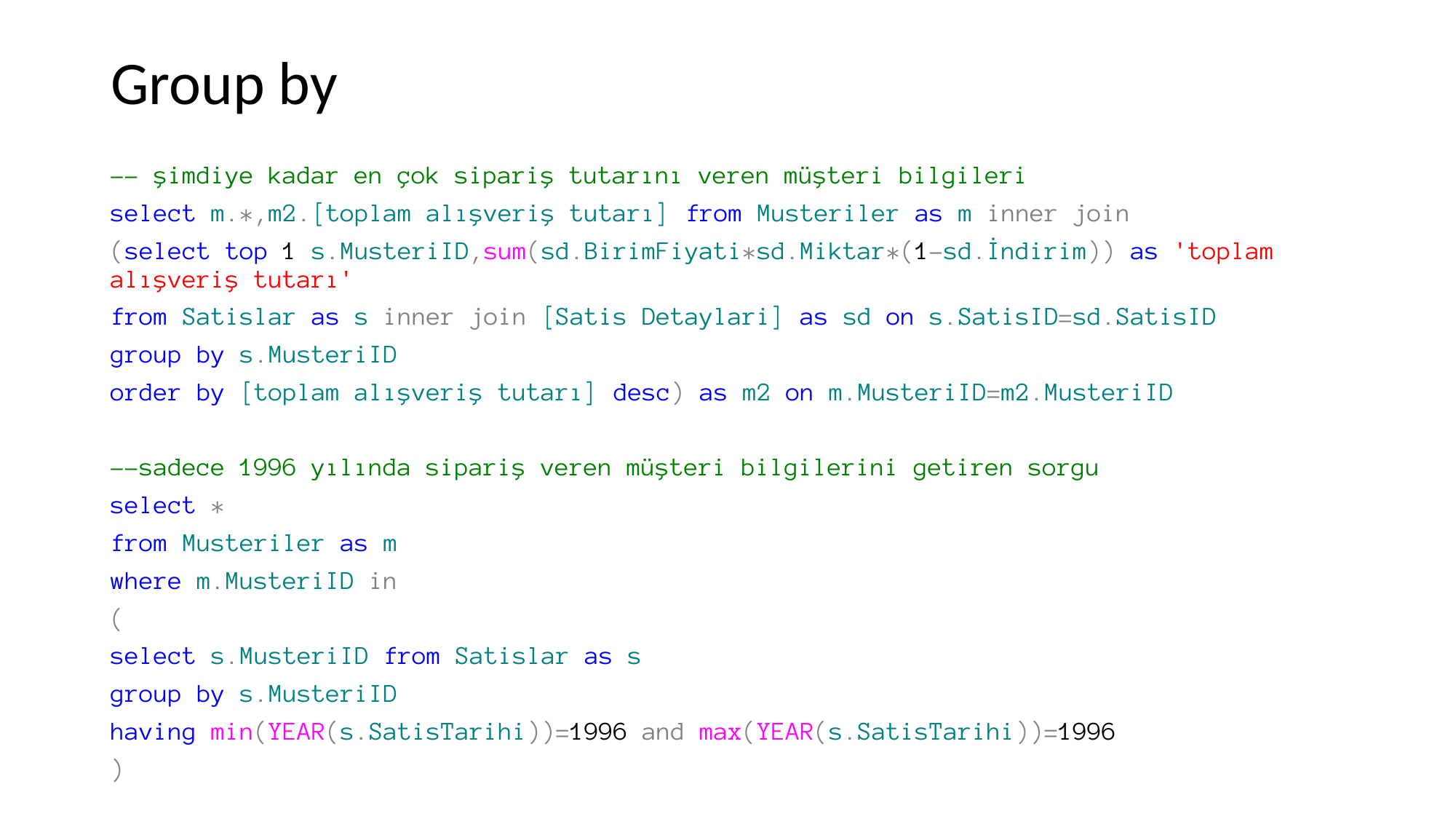

# Group by
-- şimdiye kadar en çok sipariş tutarını veren müşteri bilgileri
select m.*,m2.[toplam alışveriş tutarı] from Musteriler as m inner join
(select top 1 s.MusteriID,sum(sd.BirimFiyati*sd.Miktar*(1-sd.İndirim)) as 'toplam alışveriş tutarı'
from Satislar as s inner join [Satis Detaylari] as sd on s.SatisID=sd.SatisID
group by s.MusteriID
order by [toplam alışveriş tutarı] desc) as m2 on m.MusteriID=m2.MusteriID

--sadece 1996 yılında sipariş veren müşteri bilgilerini getiren sorgu
select *
from Musteriler as m
where m.MusteriID in
(
select s.MusteriID from Satislar as s
group by s.MusteriID
having min(YEAR(s.SatisTarihi))=1996 and max(YEAR(s.SatisTarihi))=1996
)